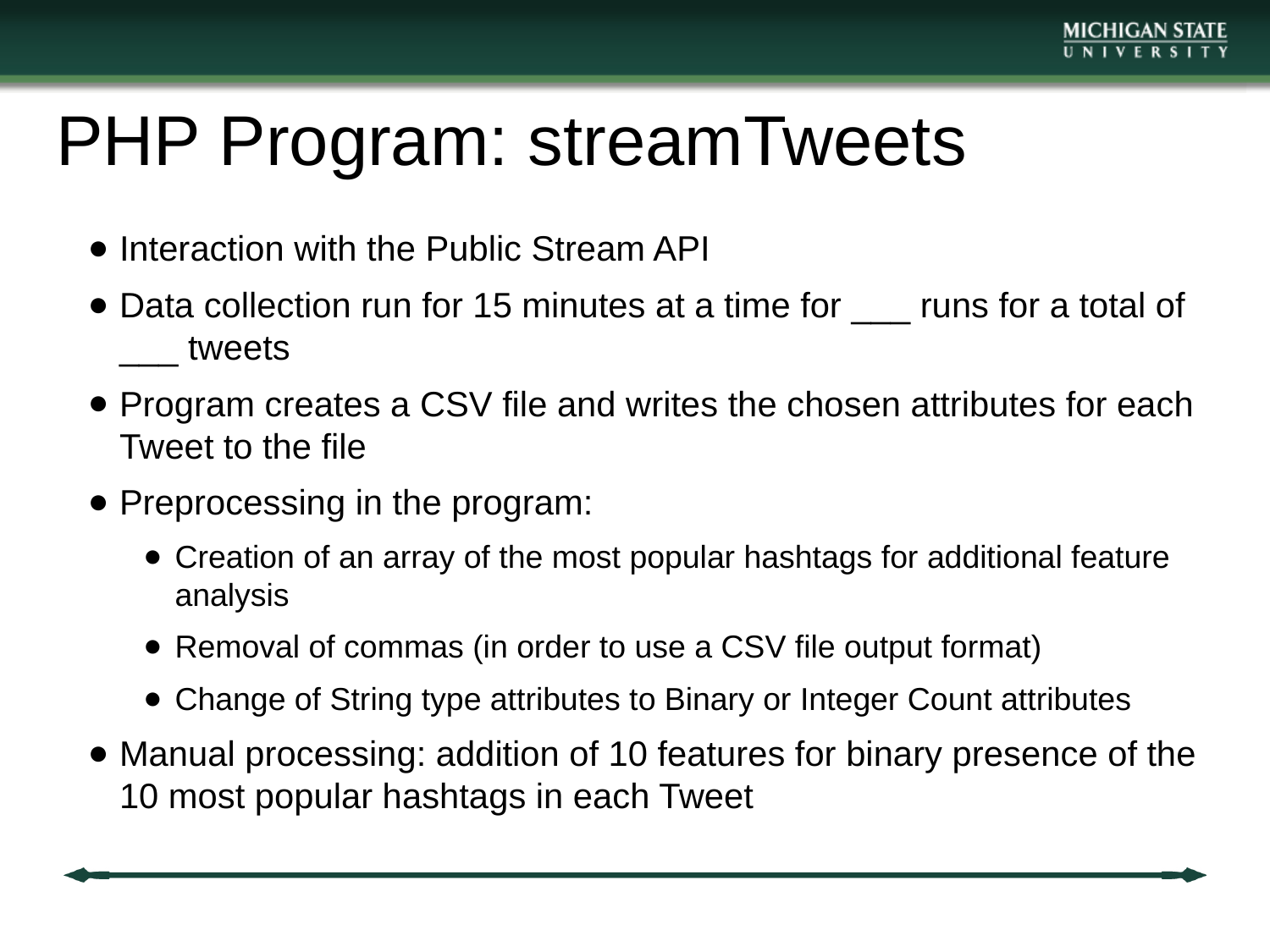

# PHP Program: streamTweets
Interaction with the Public Stream API
Data collection run for 15 minutes at a time for ___ runs for a total of ___ tweets
Program creates a CSV file and writes the chosen attributes for each Tweet to the file
Preprocessing in the program:
Creation of an array of the most popular hashtags for additional feature analysis
Removal of commas (in order to use a CSV file output format)
Change of String type attributes to Binary or Integer Count attributes
Manual processing: addition of 10 features for binary presence of the 10 most popular hashtags in each Tweet